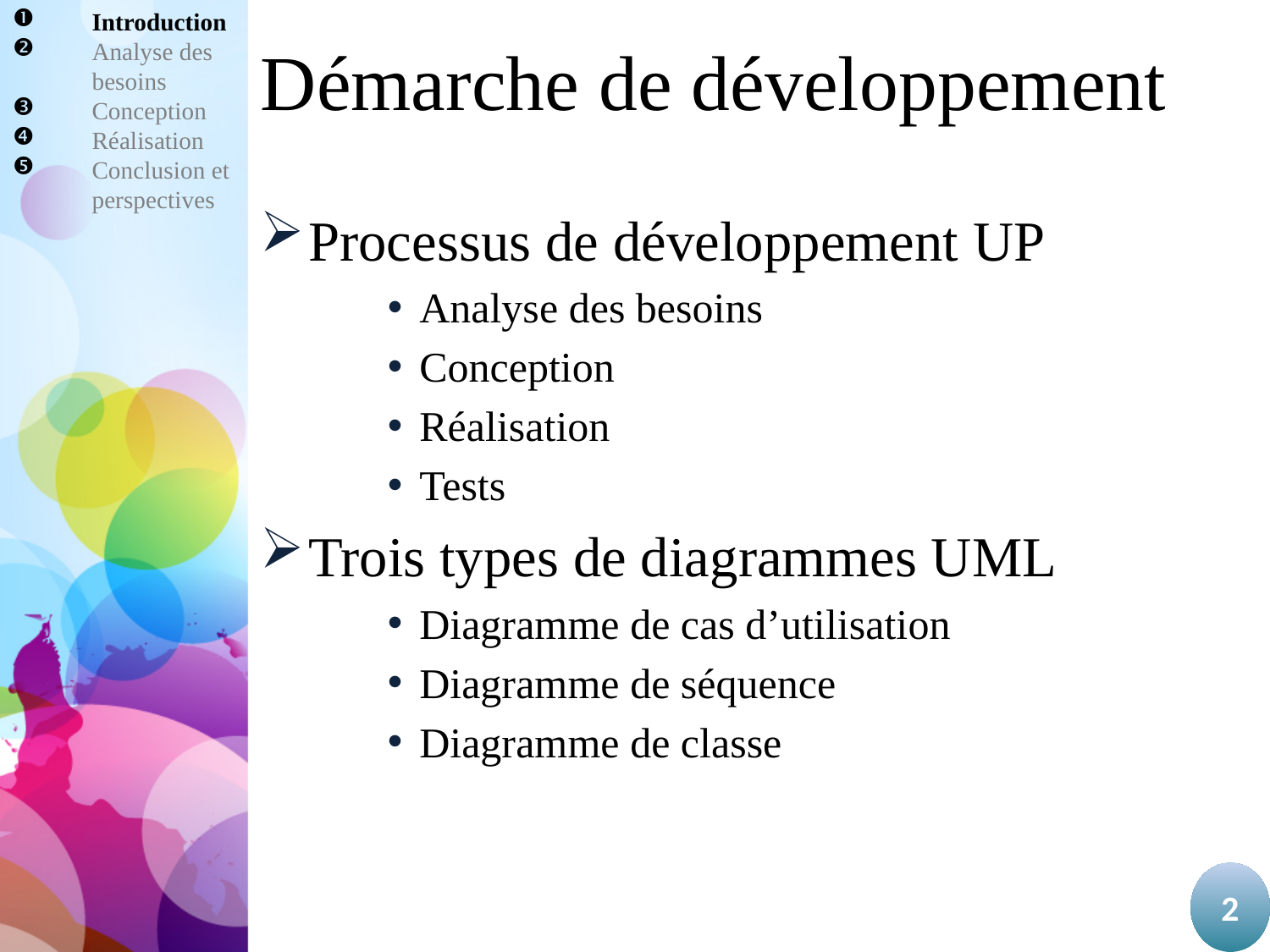

Introduction
Analyse des besoins
Conception
Réalisation
Conclusion et perspectives

# Démarche de développement
Processus de développement UP
Analyse des besoins
Conception
Réalisation
Tests
Trois types de diagrammes UML
Diagramme de cas d’utilisation
Diagramme de séquence
Diagramme de classe

2